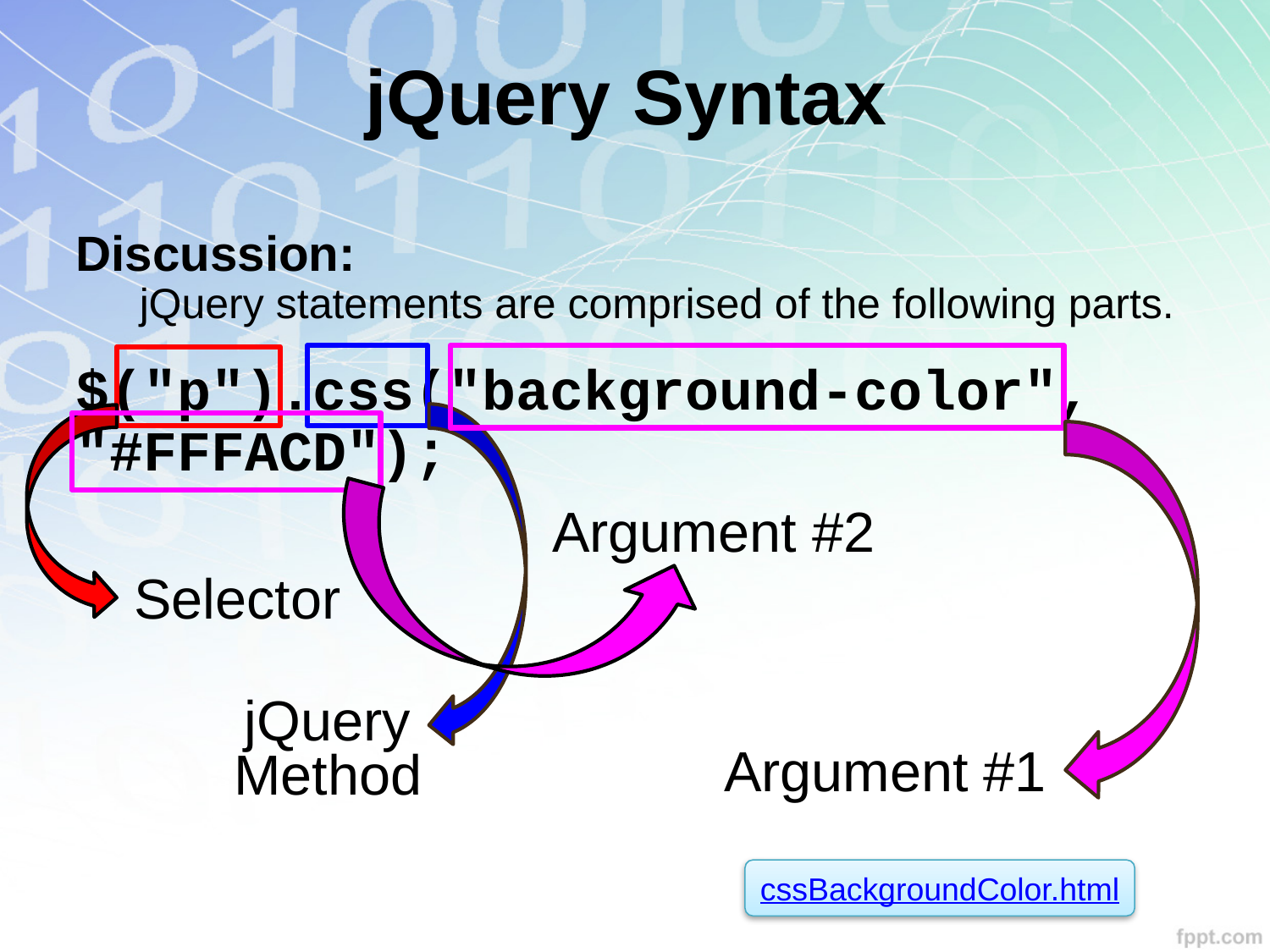

jQuery Syntax
Discussion:
jQuery statements are comprised of the following parts.

$("p").css("background-color",
"#FFFACD");

jQuery Method

Argument #1

Selector

Argument #2

cssBackgroundColor.html